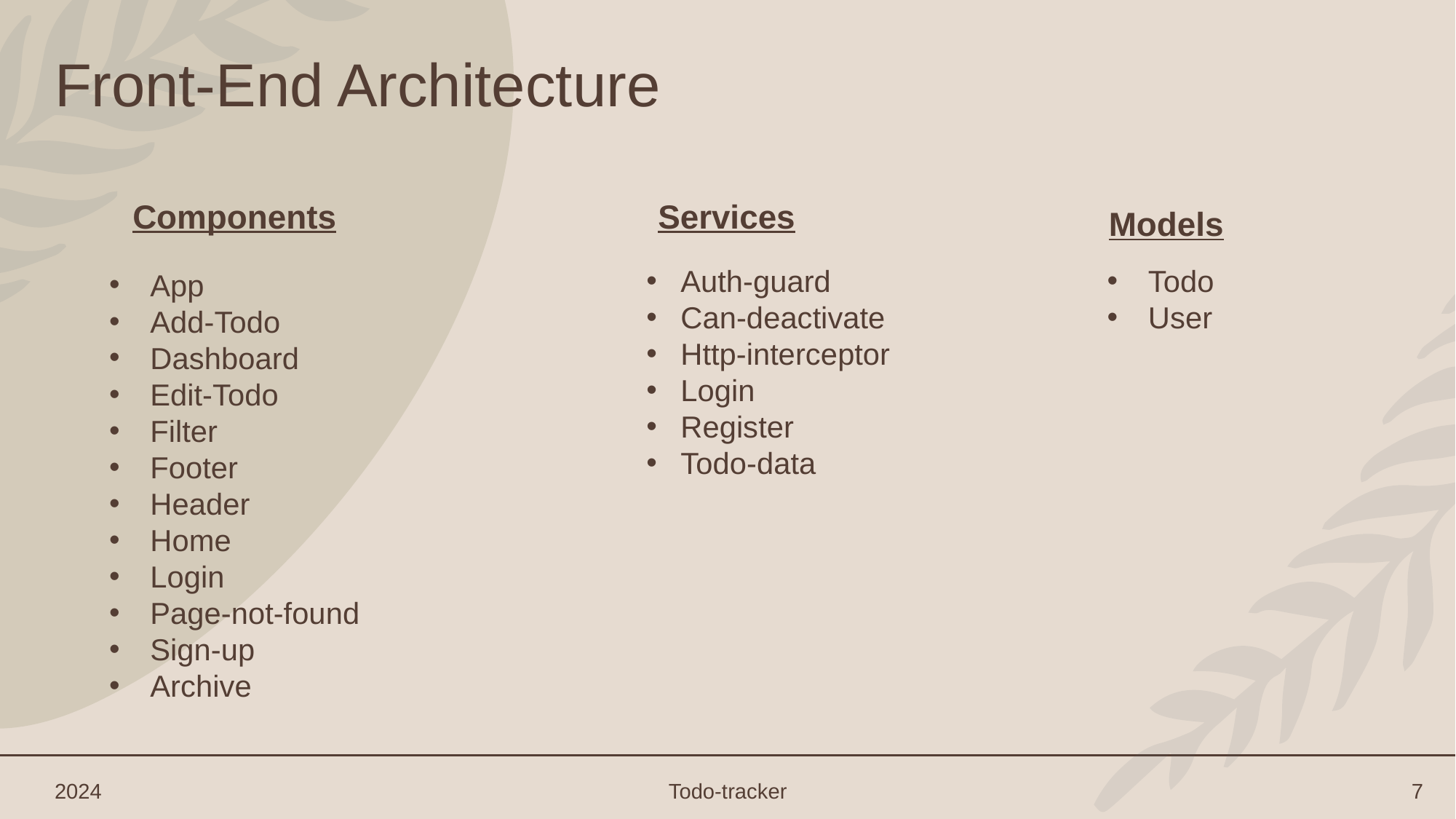

# Front-End Architecture
Services
Components
Models
Auth-guard
Can-deactivate
Http-interceptor
Login
Register
Todo-data
Todo
User
App
Add-Todo
Dashboard
Edit-Todo
Filter
Footer
Header
Home
Login
Page-not-found
Sign-up
Archive

2024
Todo-tracker
7